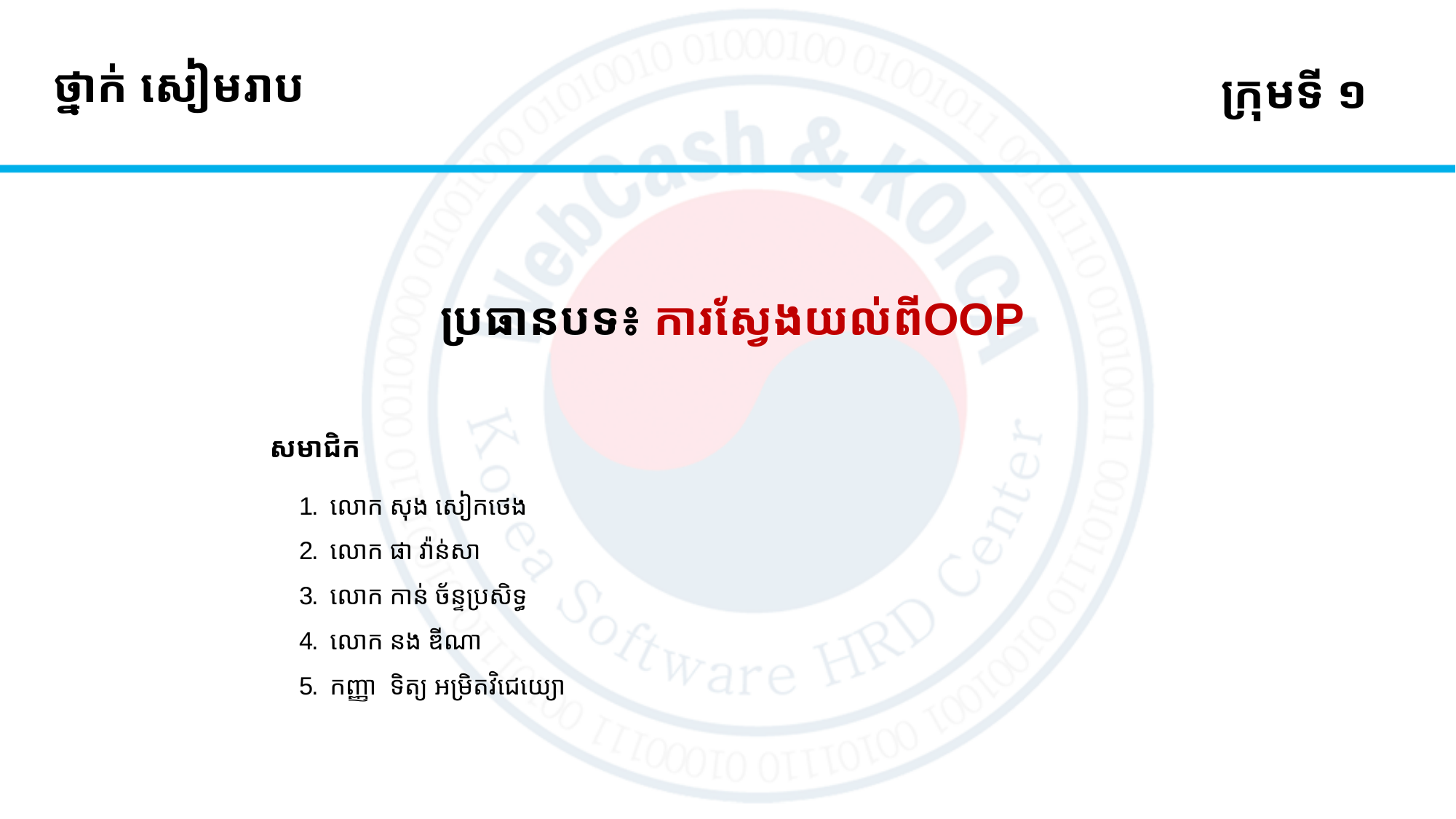

# ថ្នាក់ សៀមរាប
ក្រុមទី ១
ប្រធានបទ៖ ការស្វែងយល់ពីOOP

សមាជិក
លោក សុង សៀកថេង
លោក ផា វ៉ាន់សា
លោក កាន់ ច័ន្ទប្រសិទ្ធ
លោក នង ឌីណា
កញ្ញា  ទិត្យ អម្រិតវិជេយ្យោ